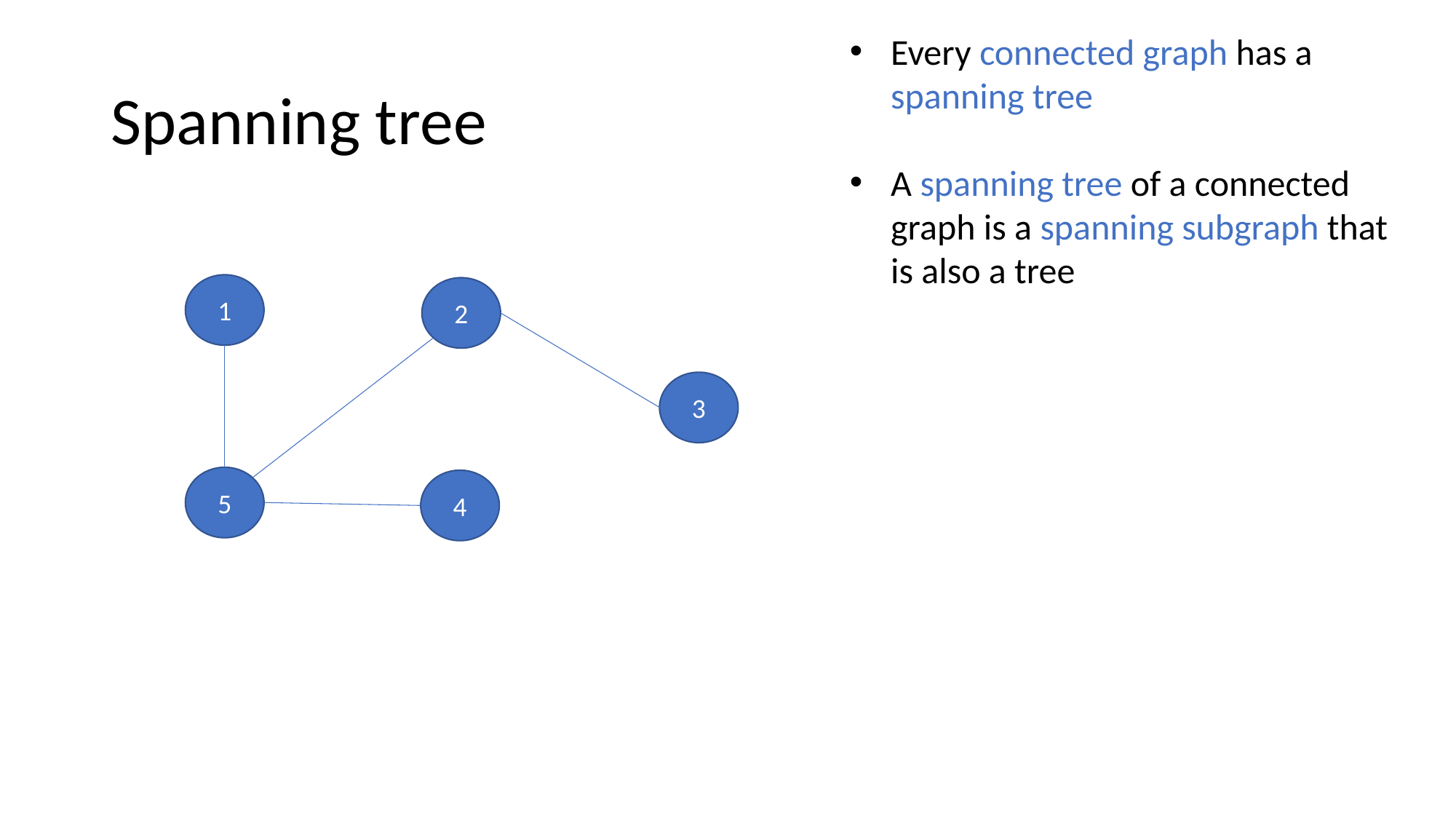

Every connected graph has a spanning tree

A spanning tree of a connected graph is a spanning subgraph that is also a tree
# Spanning tree
1
2
3
5
4